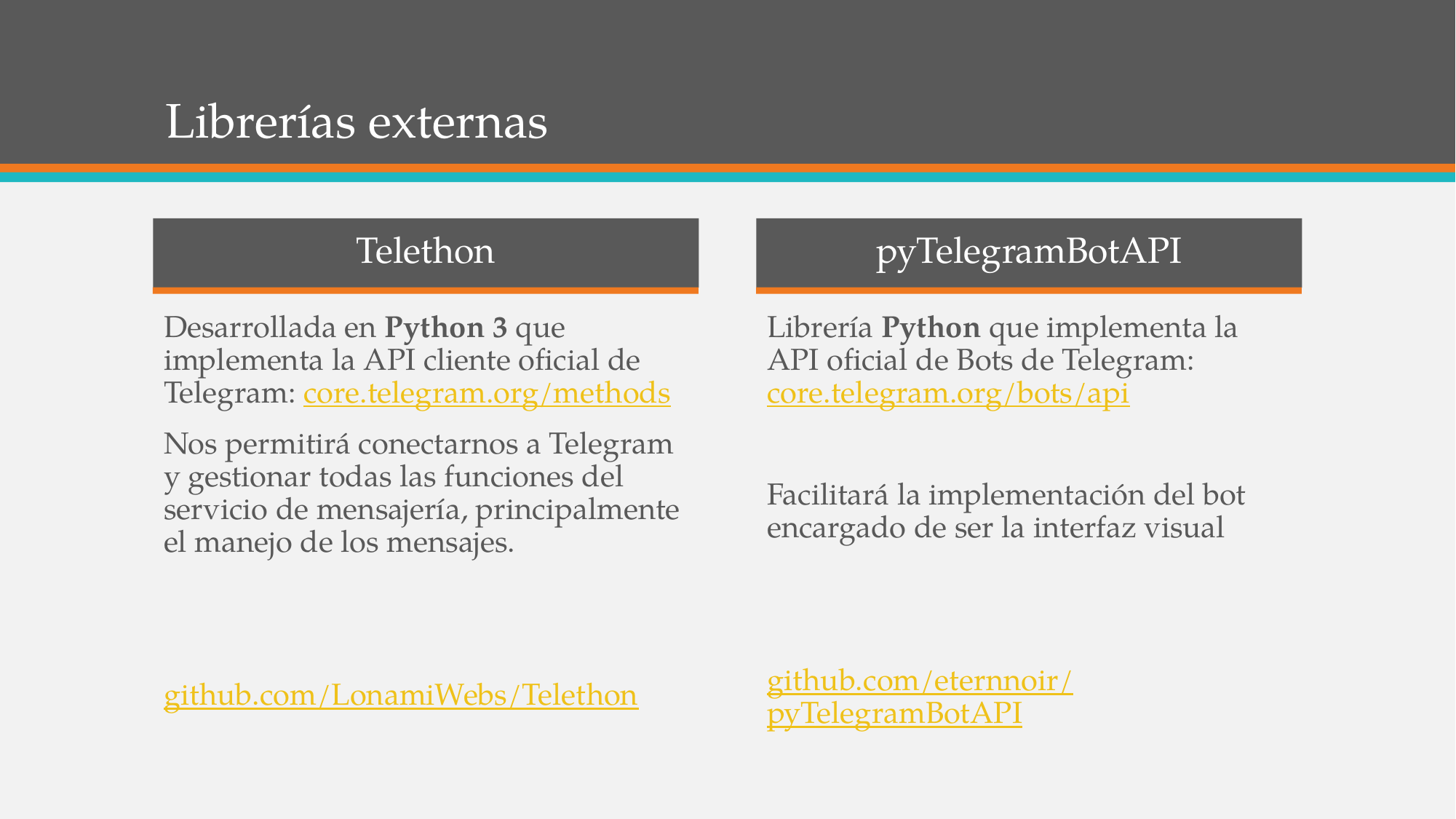

# Librerías externas
Telethon
pyTelegramBotAPI
Desarrollada en Python 3 que implementa la API cliente oficial de Telegram: core.telegram.org/methods
Nos permitirá conectarnos a Telegram y gestionar todas las funciones del servicio de mensajería, principalmente el manejo de los mensajes.

github.com/LonamiWebs/Telethon
Librería Python que implementa la API oficial de Bots de Telegram: core.telegram.org/bots/api

Facilitará la implementación del bot encargado de ser la interfaz visual

github.com/eternnoir/pyTelegramBotAPI